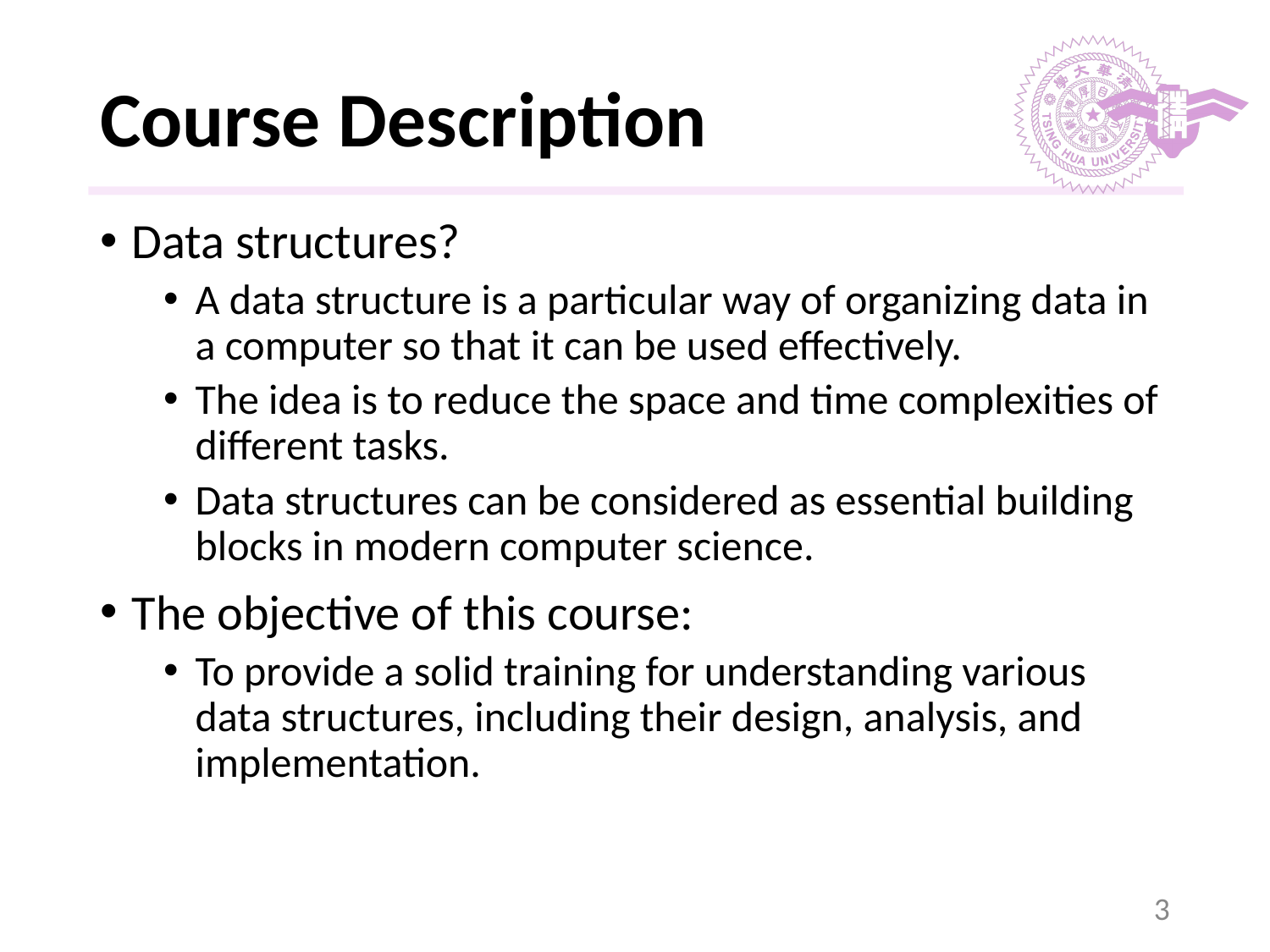

# Course Description
Data structures?
A data structure is a particular way of organizing data in a computer so that it can be used effectively.
The idea is to reduce the space and time complexities of different tasks.
Data structures can be considered as essential building blocks in modern computer science.
The objective of this course:
To provide a solid training for understanding various data structures, including their design, analysis, and implementation.
3